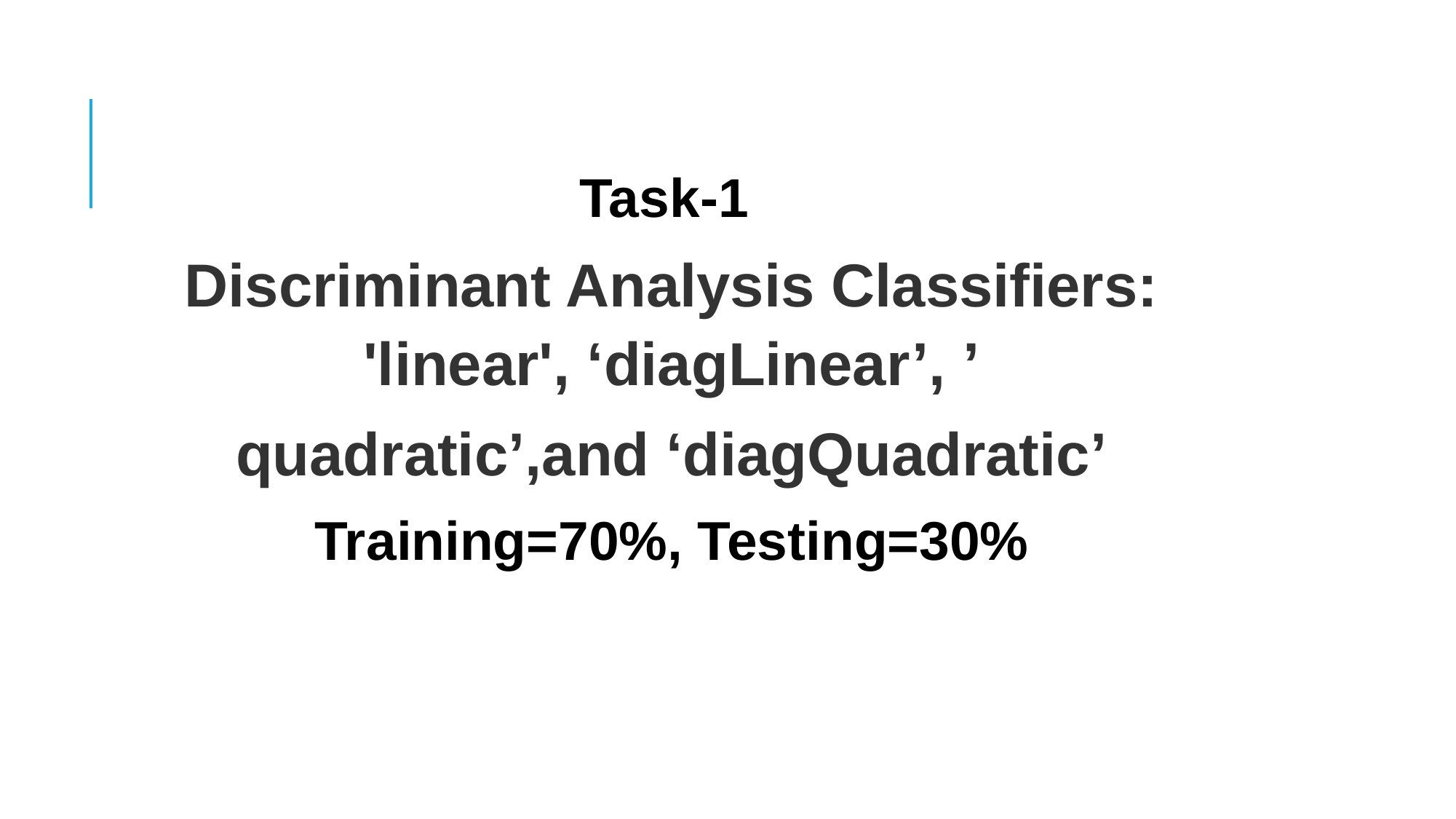

Task-1
Discriminant Analysis Classifiers: 'linear', ‘diagLinear’, ’
quadratic’,and ‘diagQuadratic’
Training=70%, Testing=30%